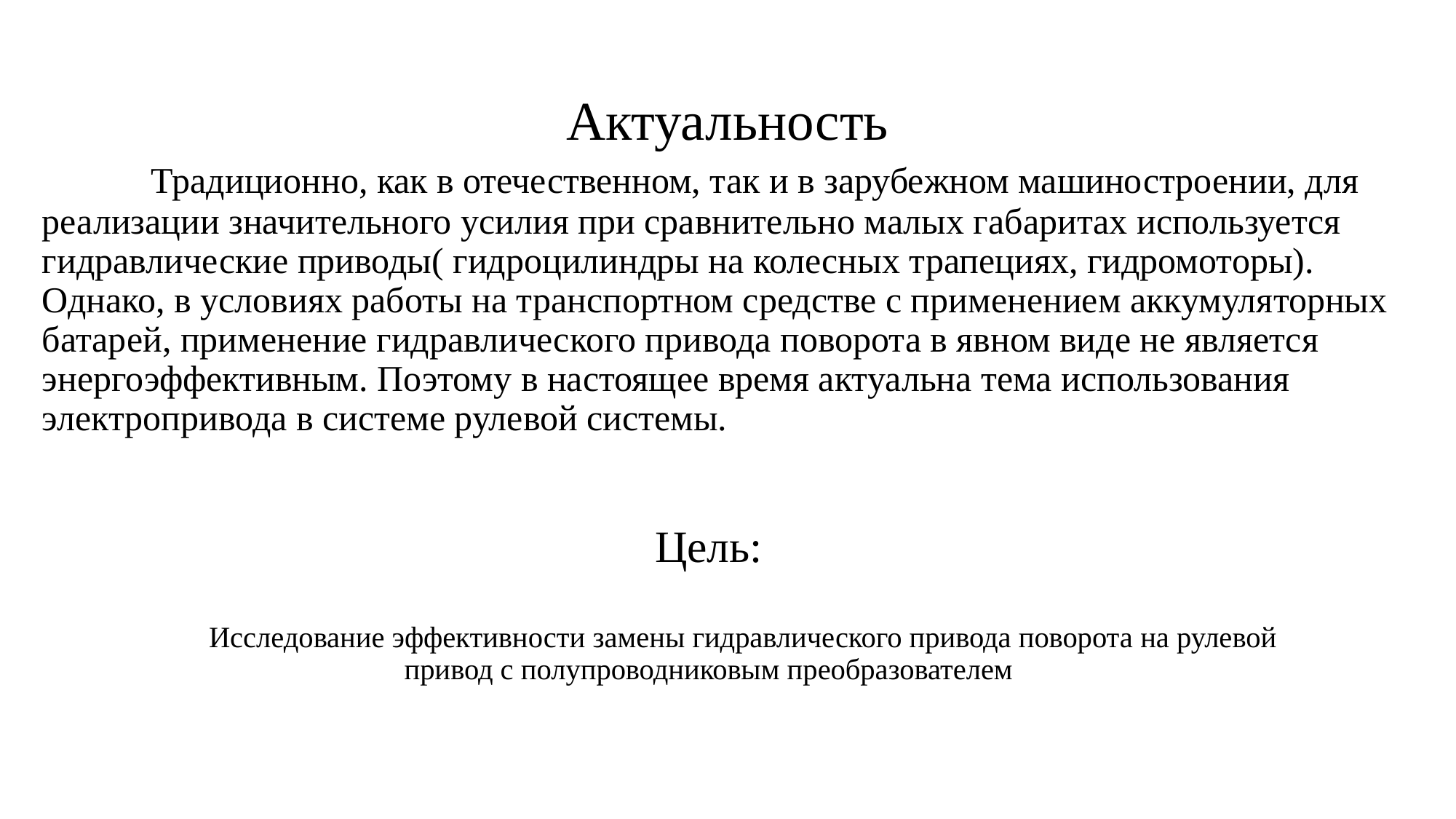

# Актуальность
	Традиционно, как в отечественном, так и в зарубежном машиностроении, для реализации значительного усилия при сравнительно малых габаритах используется гидравлические приводы( гидроцилиндры на колесных трапециях, гидромоторы). Однако, в условиях работы на транспортном средстве с применением аккумуляторных батарей, применение гидравлического привода поворота в явном виде не является энергоэффективным. Поэтому в настоящее время актуальна тема использования электропривода в системе рулевой системы.
Цель:

	Исследование эффективности замены гидравлического привода поворота на рулевой привод с полупроводниковым преобразователем